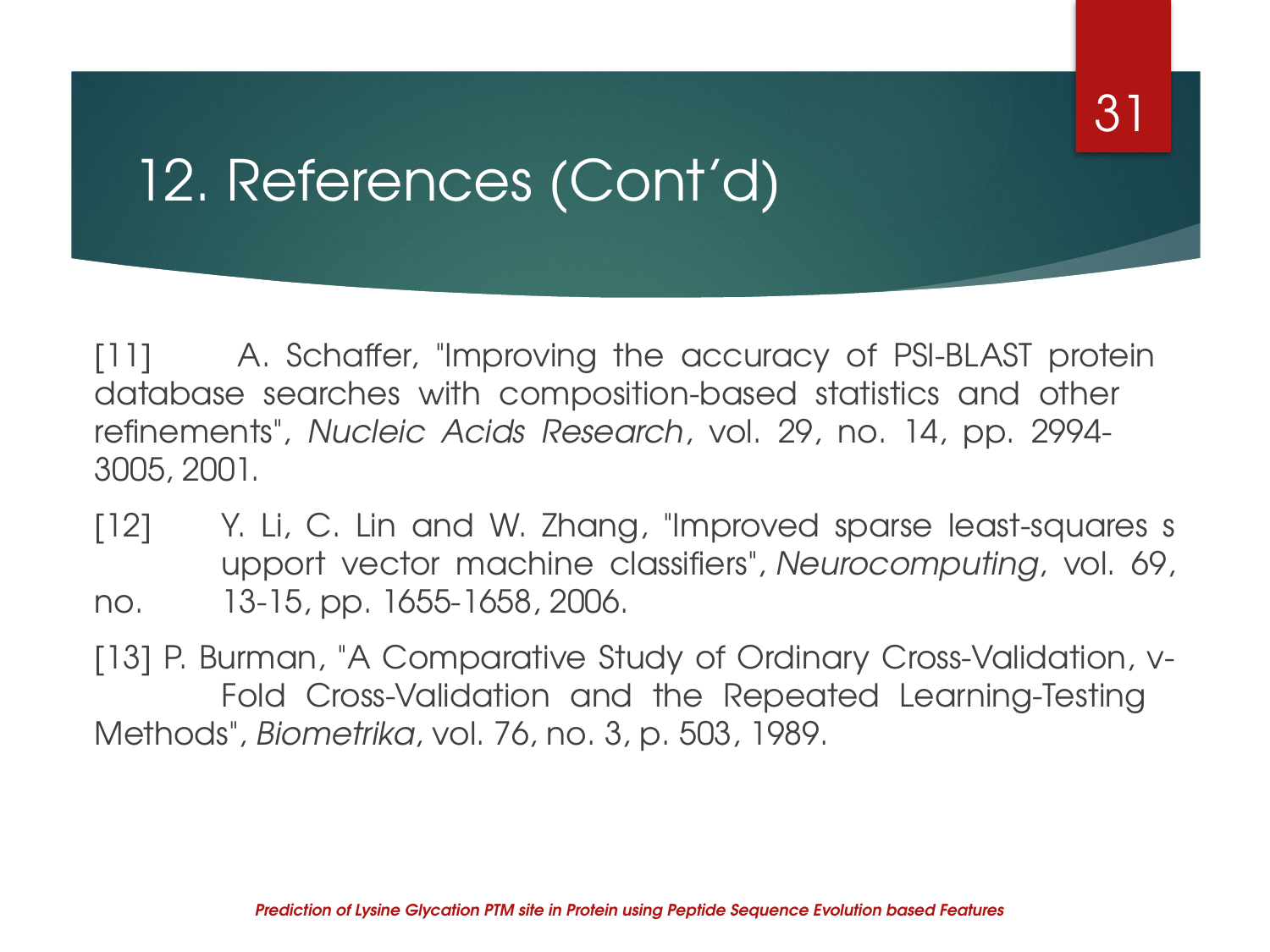

31
# 12. References (Cont’d)
[11]	 A. Schaffer, "Improving the accuracy of PSI-BLAST protein 	database searches with composition-based statistics and other 	refinements", Nucleic Acids Research, vol. 29, no. 14, pp. 2994-	3005, 2001.
[12]	Y. Li, C. Lin and W. Zhang, "Improved sparse least-squares s	upport vector machine classifiers", Neurocomputing, vol. 69, no. 	13-15, pp. 1655-1658, 2006.
[13] P. Burman, "A Comparative Study of Ordinary Cross-Validation, v-	Fold Cross-Validation and the Repeated Learning-Testing 	Methods", Biometrika, vol. 76, no. 3, p. 503, 1989.
Prediction of Lysine Glycation PTM site in Protein using Peptide Sequence Evolution based Features